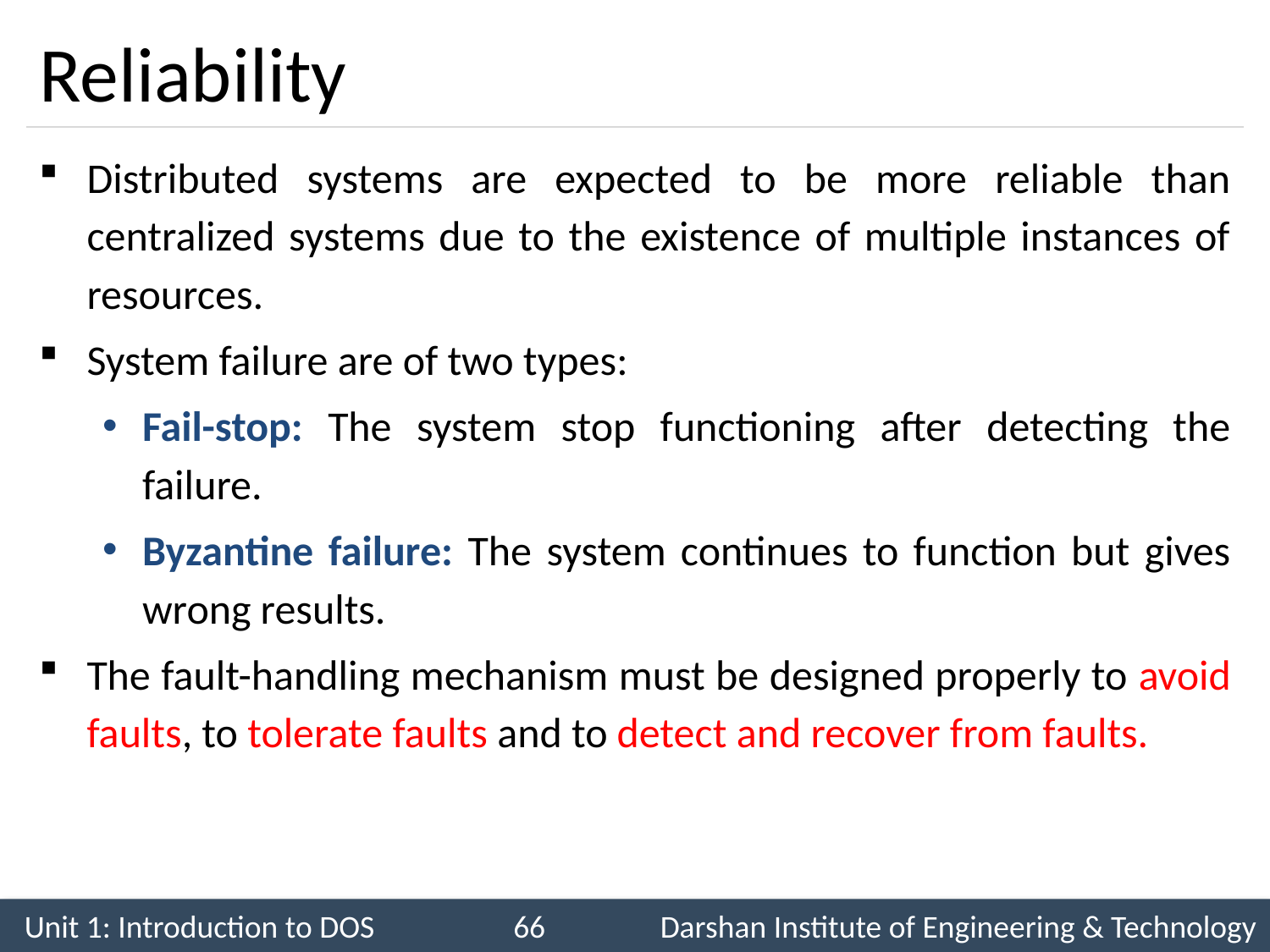

# Reliability
Distributed systems are expected to be more reliable than centralized systems due to the existence of multiple instances of resources.
System failure are of two types:
Fail-stop: The system stop functioning after detecting the failure.
Byzantine failure: The system continues to function but gives wrong results.
The fault-handling mechanism must be designed properly to avoid faults, to tolerate faults and to detect and recover from faults.